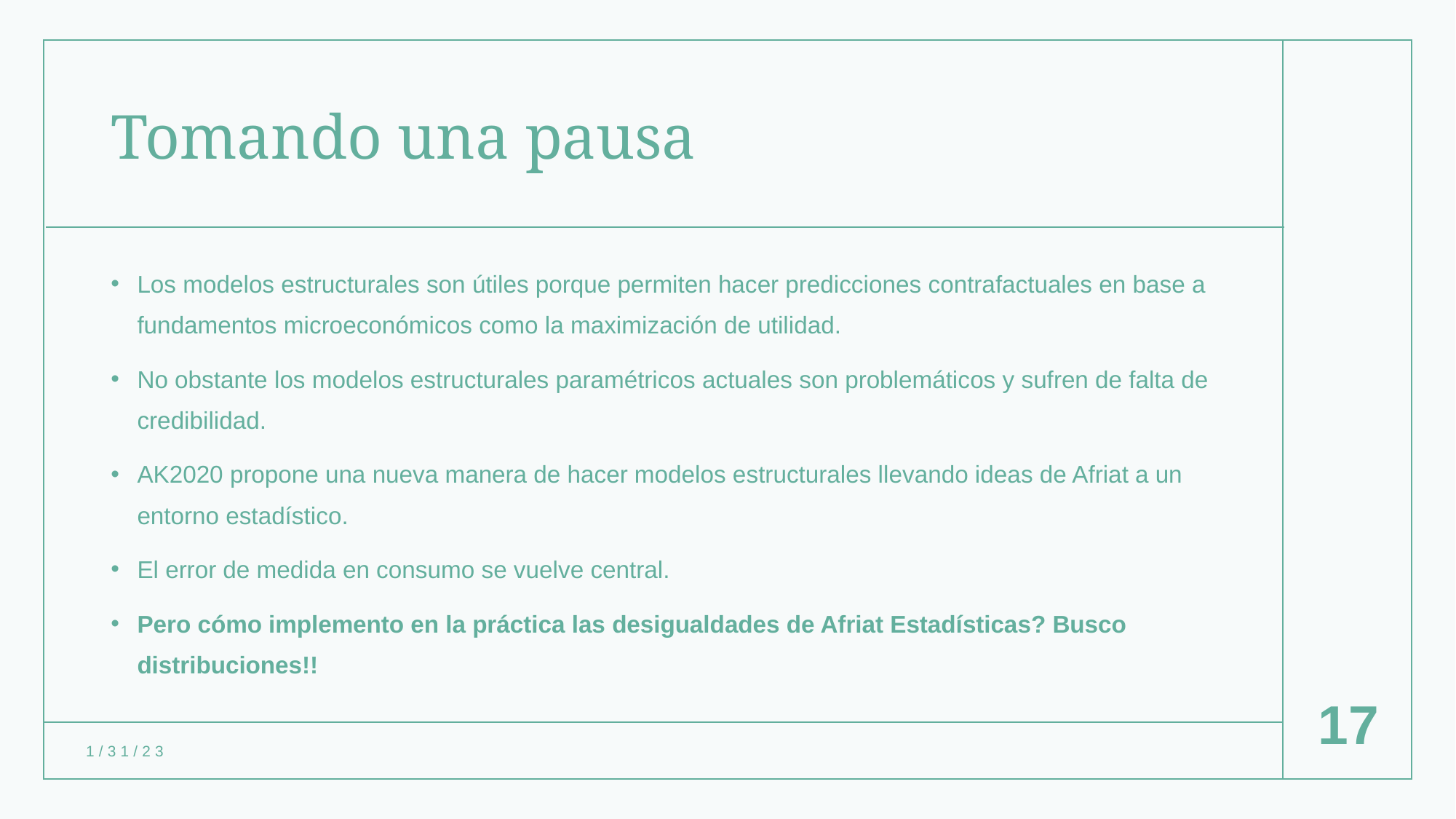

# Tomando una pausa
Los modelos estructurales son útiles porque permiten hacer predicciones contrafactuales en base a fundamentos microeconómicos como la maximización de utilidad.
No obstante los modelos estructurales paramétricos actuales son problemáticos y sufren de falta de credibilidad.
AK2020 propone una nueva manera de hacer modelos estructurales llevando ideas de Afriat a un entorno estadístico.
El error de medida en consumo se vuelve central.
Pero cómo implemento en la práctica las desigualdades de Afriat Estadísticas? Busco distribuciones!!

17
1/31/23